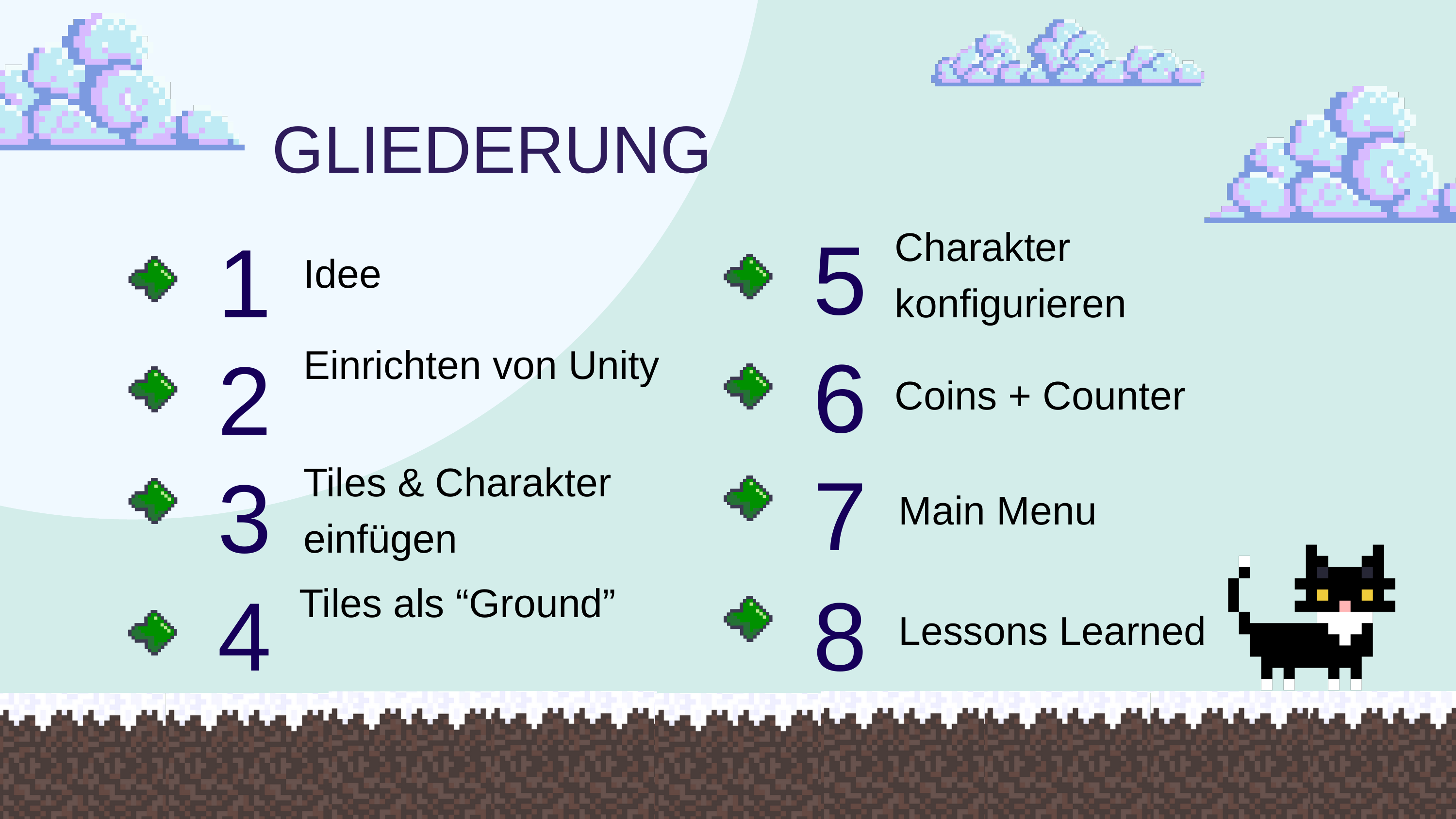

GLIEDERUNG
5
1
Charakter konfigurieren
Idee

6
2
Einrichten von Unity
Coins + Counter

7
3
Tiles & Charakter einfügen

Main Menu

4
8
Tiles als “Ground”

Lessons Learned